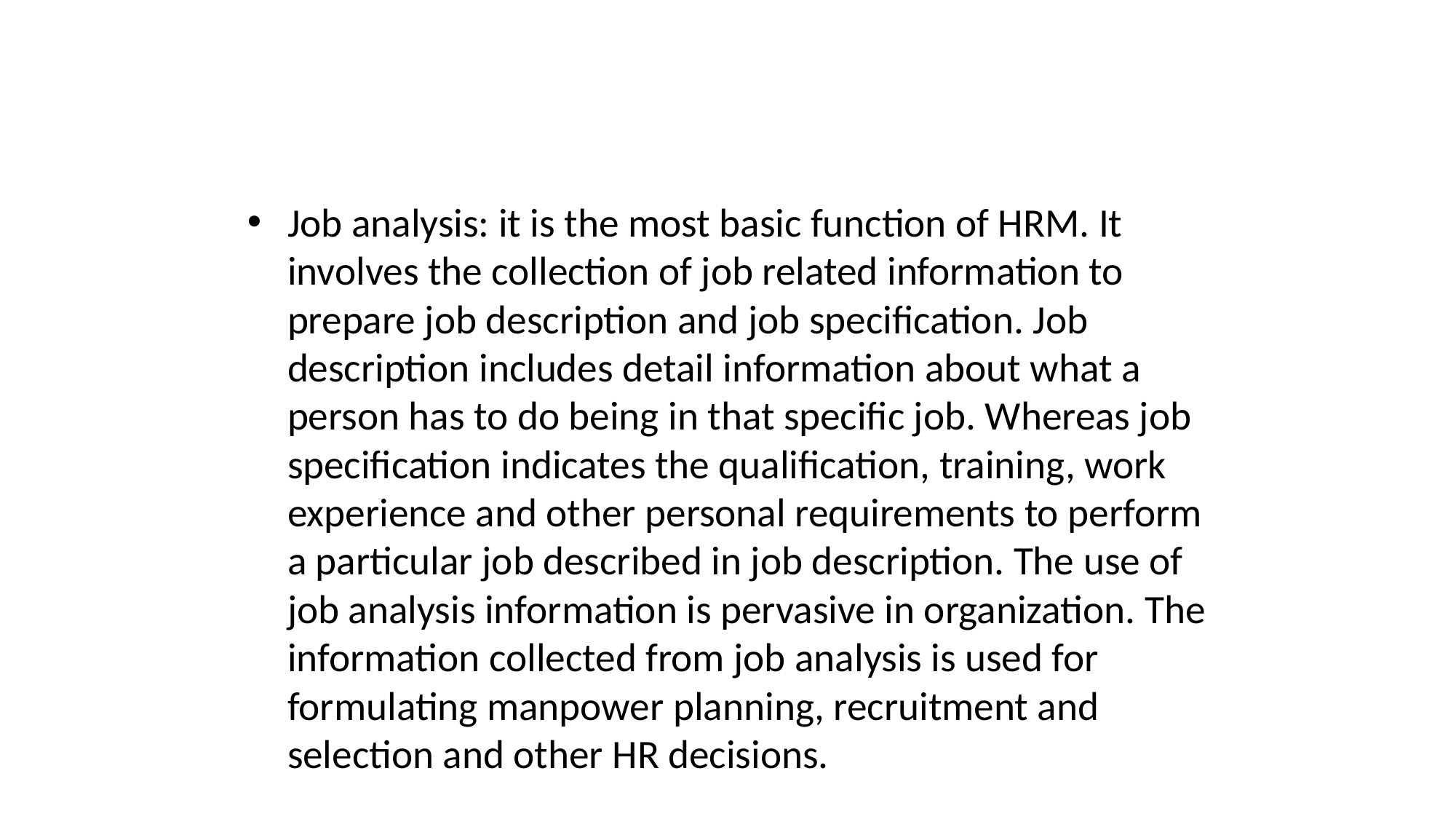

#
Job analysis: it is the most basic function of HRM. It involves the collection of job related information to prepare job description and job specification. Job description includes detail information about what a person has to do being in that specific job. Whereas job specification indicates the qualification, training, work experience and other personal requirements to perform a particular job described in job description. The use of job analysis information is pervasive in organization. The information collected from job analysis is used for formulating manpower planning, recruitment and selection and other HR decisions.